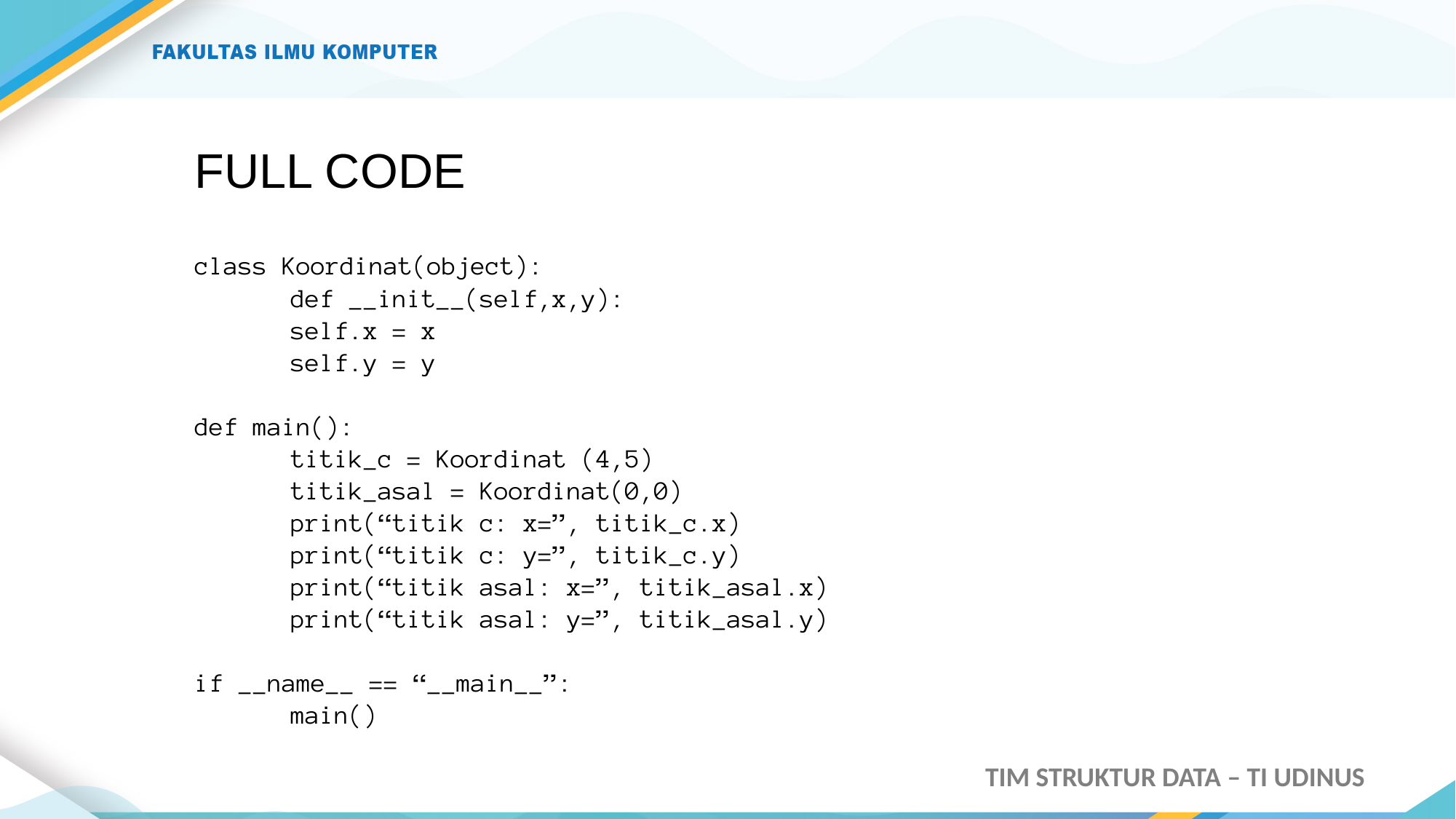

# FULL CODE
class Koordinat(object):
	def __init__(self,x,y):
		self.x = x
		self.y = y

def main():
	titik_c = Koordinat (4,5)
	titik_asal = Koordinat(0,0)
	print(“titik c: x=”, titik_c.x)
	print(“titik c: y=”, titik_c.y)
	print(“titik asal: x=”, titik_asal.x)
	print(“titik asal: y=”, titik_asal.y)

if __name__ == “__main__”:
	main()